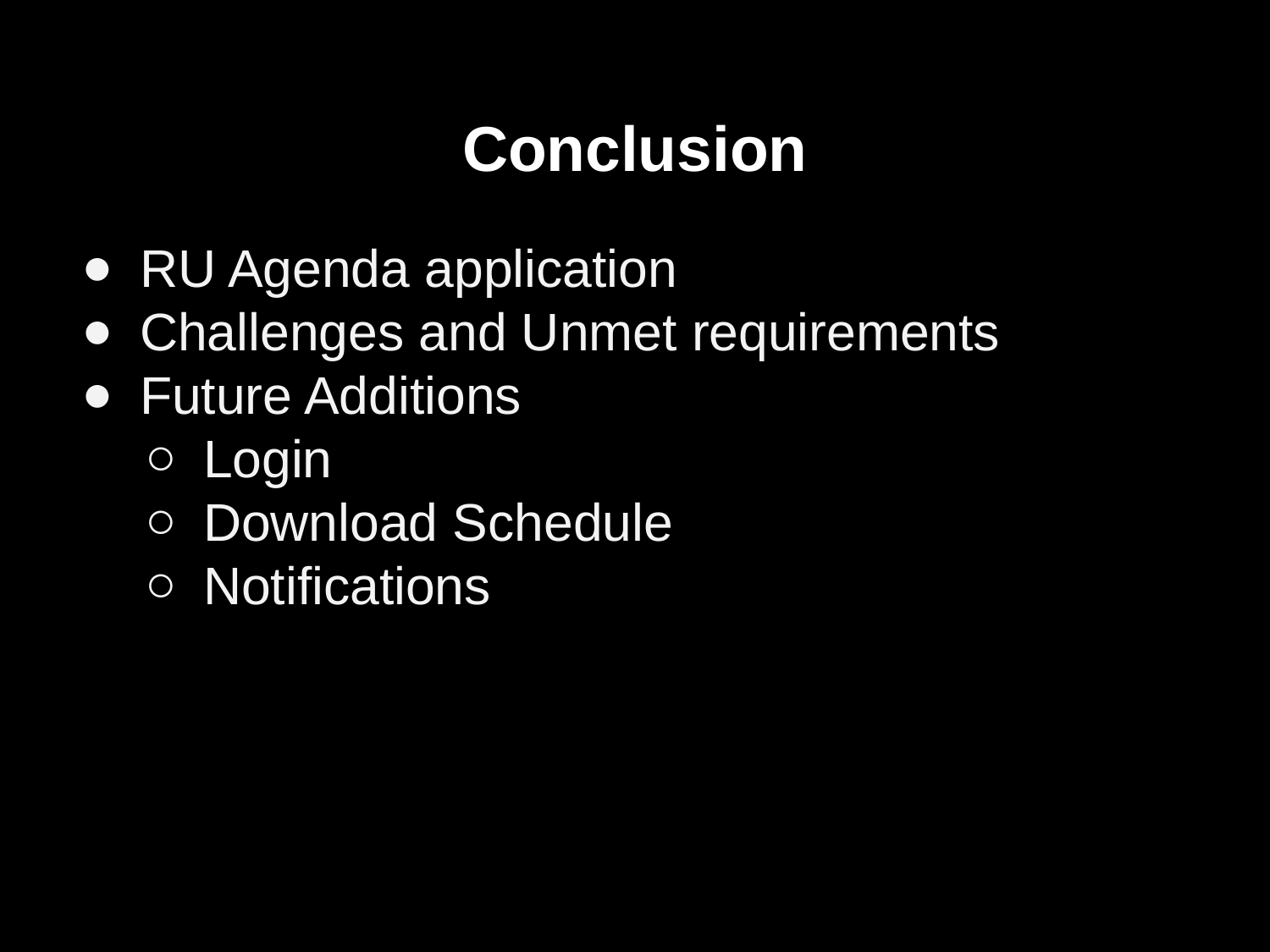

Conclusion
RU Agenda application
Challenges and Unmet requirements
Future Additions
Login
Download Schedule
Notifications